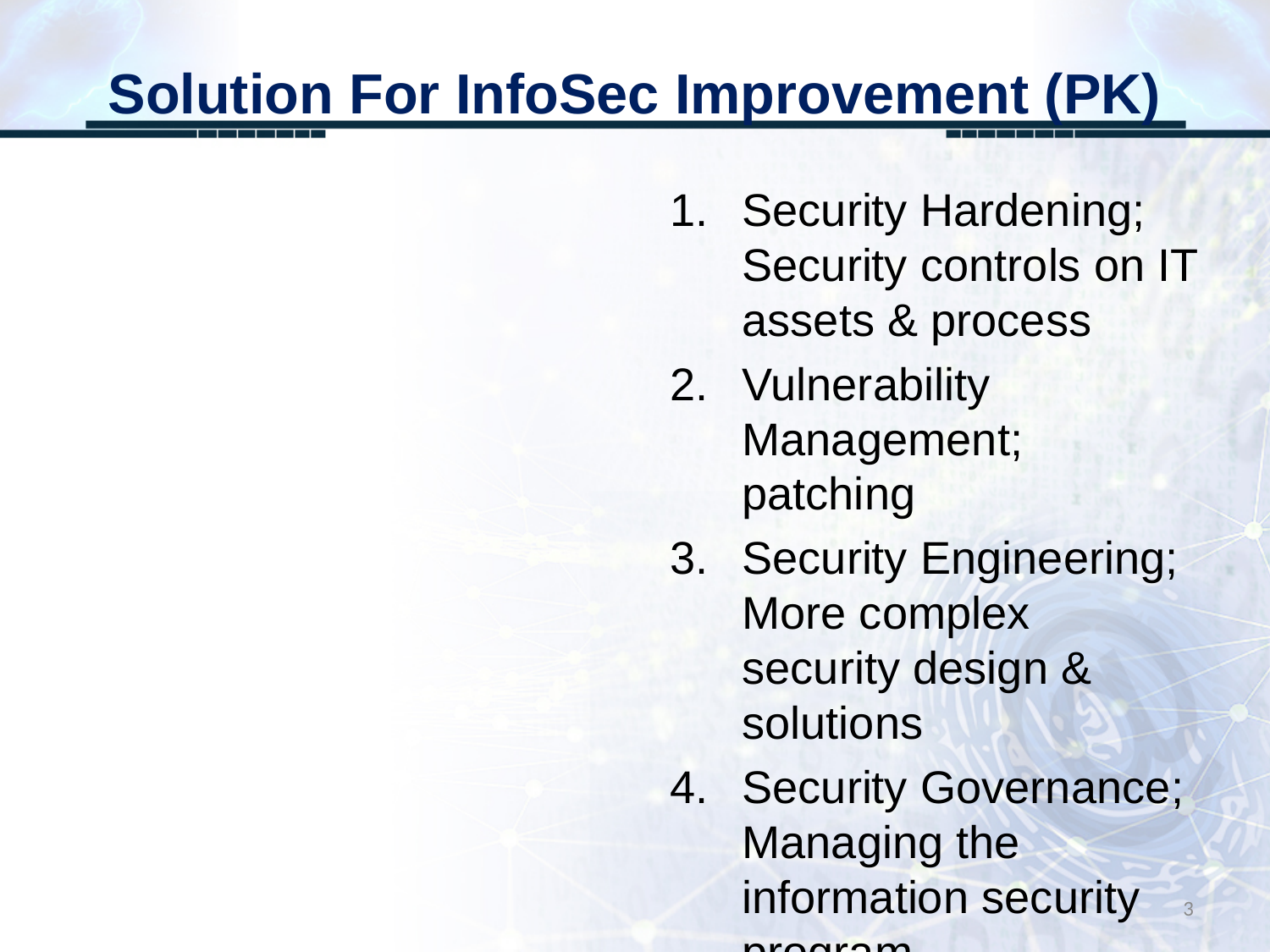

# Solution For InfoSec Improvement (PK)
Security Hardening; Security controls on IT assets & process
Vulnerability Management; patching
Security Engineering; More complex security design & solutions
Security Governance; Managing the information security program

3